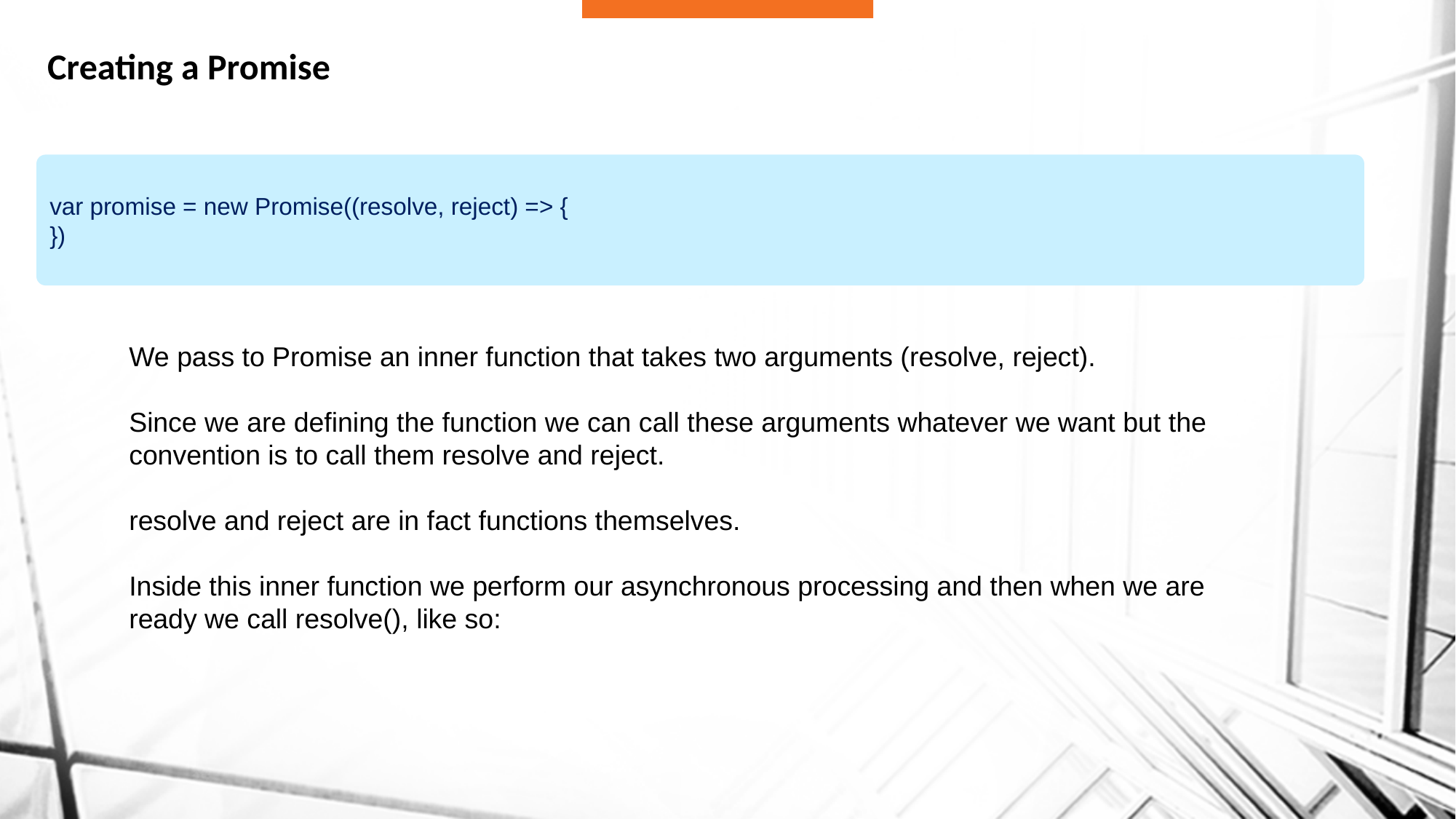

# Creating a Promise
var promise = new Promise((resolve, reject) => {
})
We pass to Promise an inner function that takes two arguments (resolve, reject).

Since we are defining the function we can call these arguments whatever we want but the convention is to call them resolve and reject.

resolve and reject are in fact functions themselves.

Inside this inner function we perform our asynchronous processing and then when we are ready we call resolve(), like so: